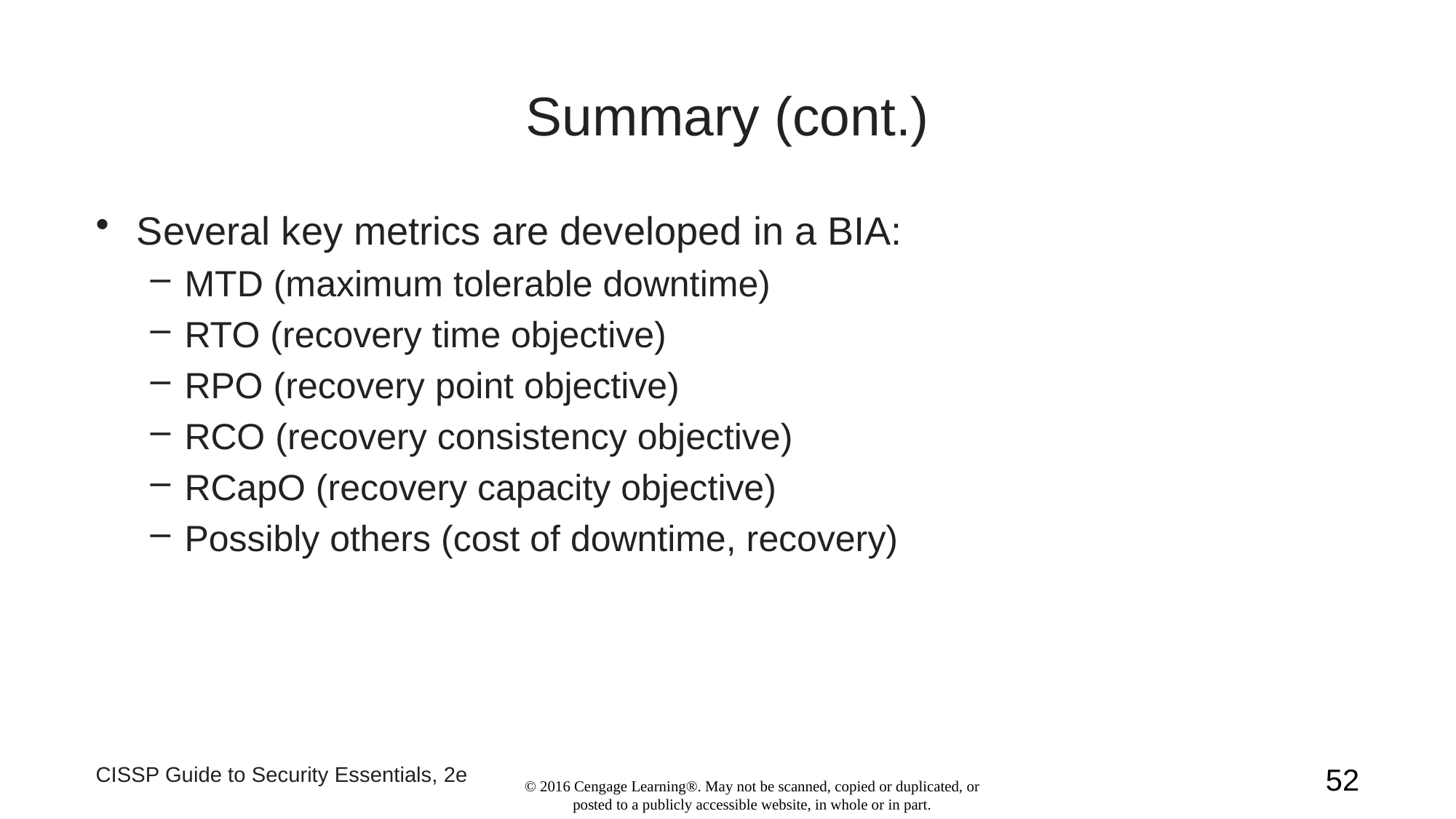

# Summary (cont.)
Several key metrics are developed in a BIA:
MTD (maximum tolerable downtime)
RTO (recovery time objective)
RPO (recovery point objective)
RCO (recovery consistency objective)
RCapO (recovery capacity objective)
Possibly others (cost of downtime, recovery)
CISSP Guide to Security Essentials, 2e
52
© 2016 Cengage Learning®. May not be scanned, copied or duplicated, or posted to a publicly accessible website, in whole or in part.